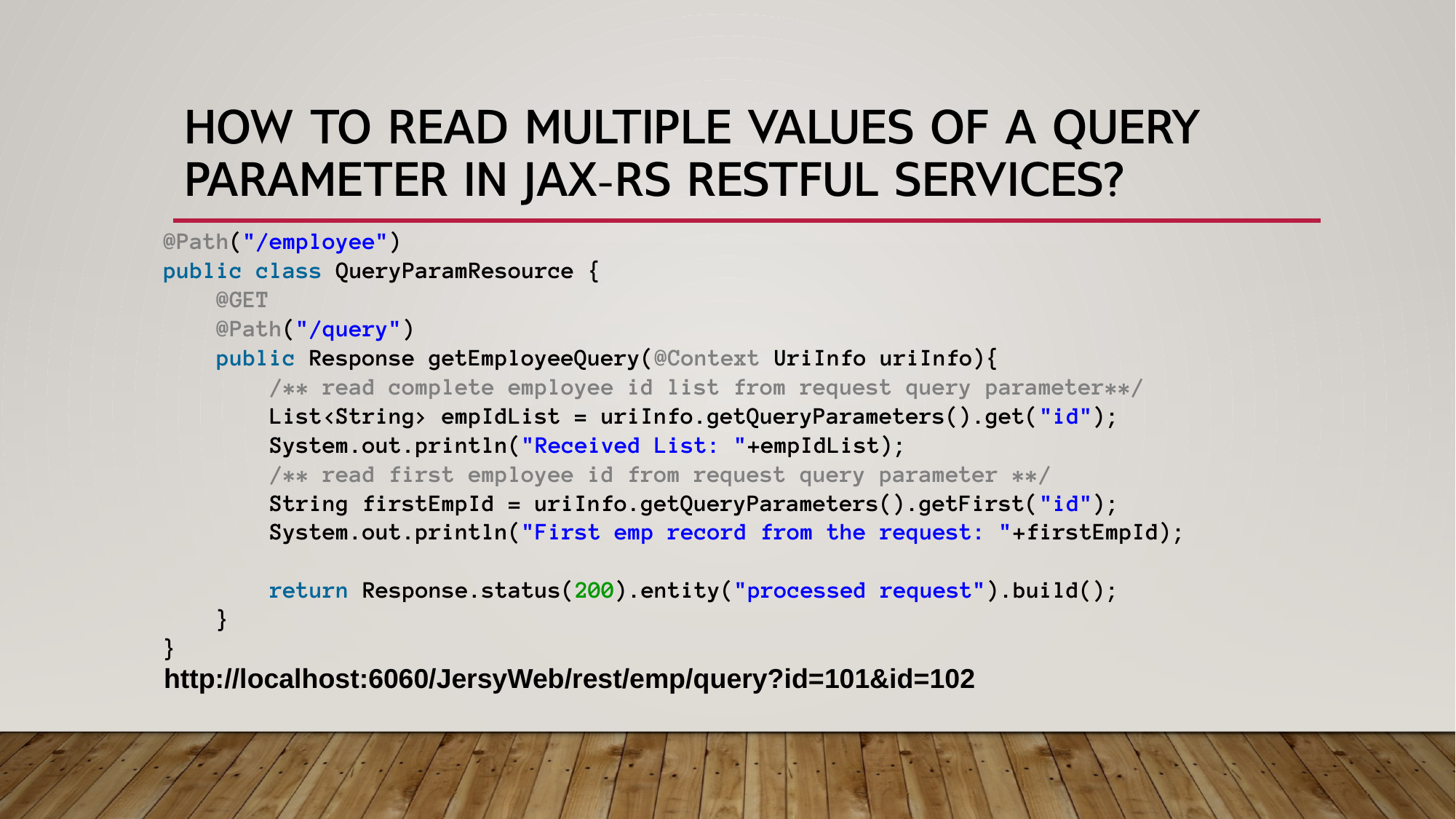

# How to read multiple values of a query parameter in JAX-RS restful services?
@Path("/employee")
public class QueryParamResource {
    @GET
    @Path("/query")
    public Response getEmployeeQuery(@Context UriInfo uriInfo){
        /** read complete employee id list from request query parameter**/
        List<String> empIdList = uriInfo.getQueryParameters().get("id");
        System.out.println("Received List: "+empIdList);
        /** read first employee id from request query parameter **/
        String firstEmpId = uriInfo.getQueryParameters().getFirst("id");
        System.out.println("First emp record from the request: "+firstEmpId);

        return Response.status(200).entity("processed request").build();
    }
}
http://localhost:6060/JersyWeb/rest/emp/query?id=101&id=102